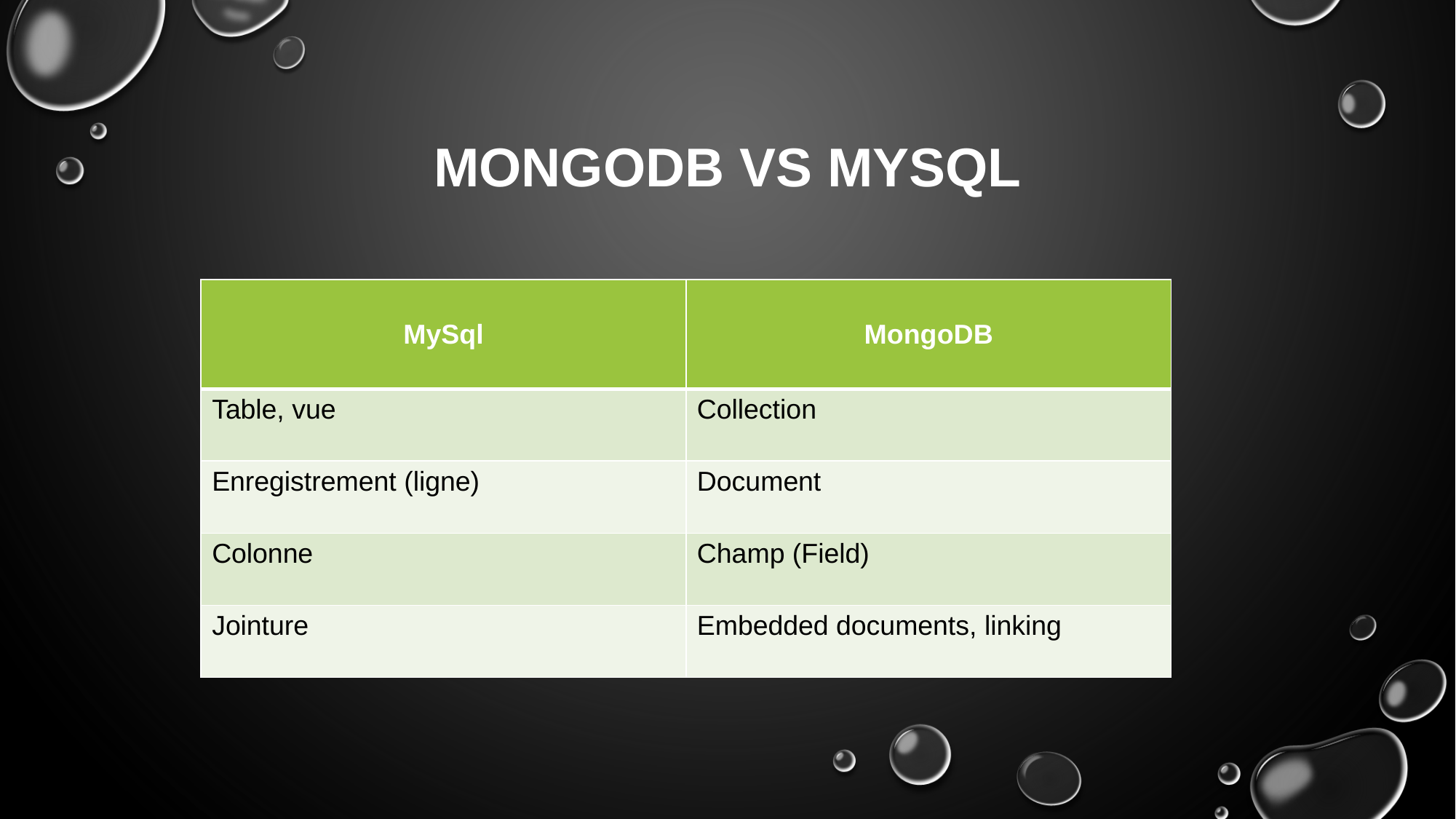

# MongoDB vs MySQL
| MySql | MongoDB |
| --- | --- |
| Table, vue | Collection |
| Enregistrement (ligne) | Document |
| Colonne | Champ (Field) |
| Jointure | Embedded documents, linking |